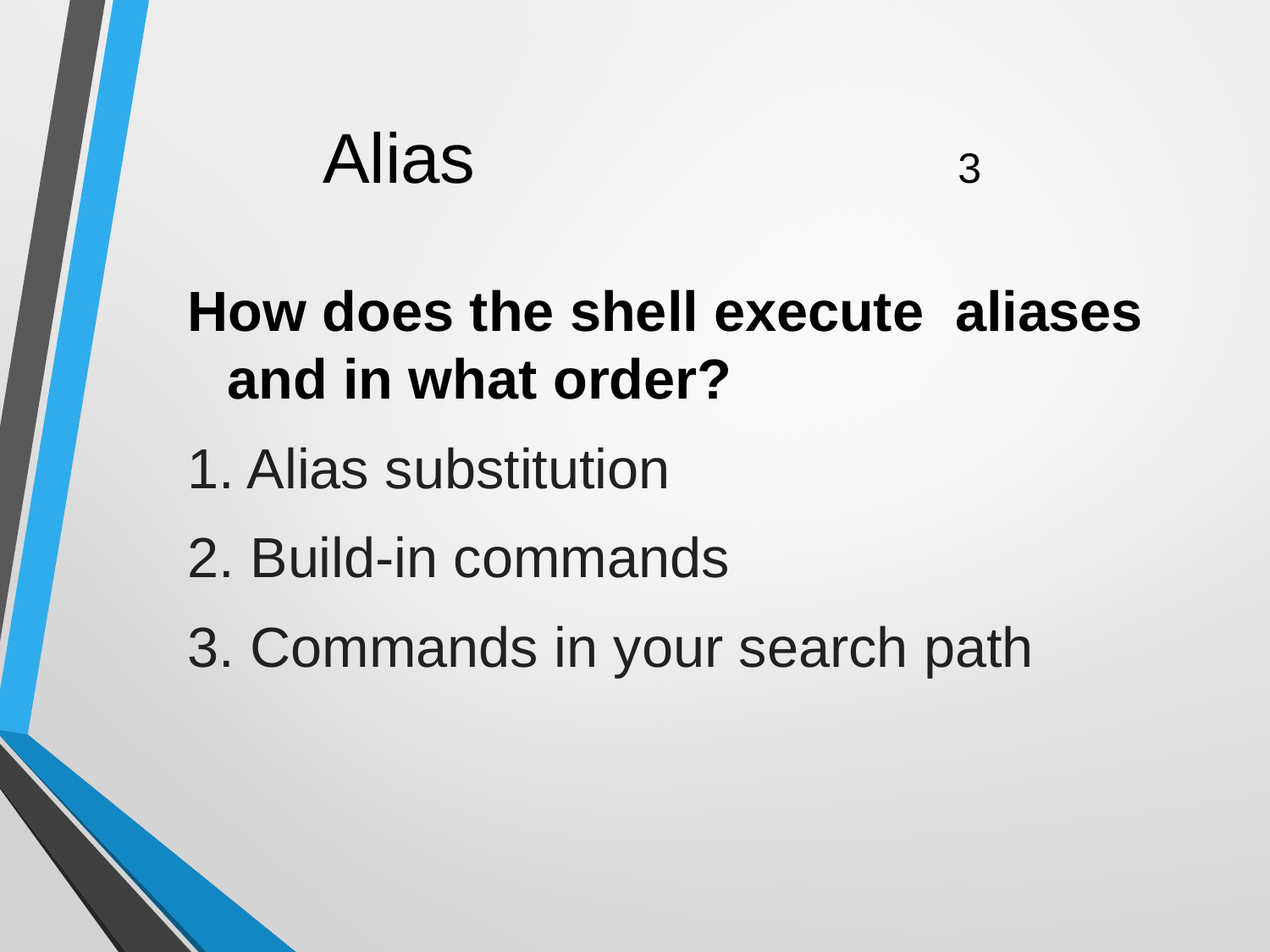

# Alias		           	3
How does the shell execute  aliases and in what order?
1. Alias substitution
2. Build-in commands
3. Commands in your search path